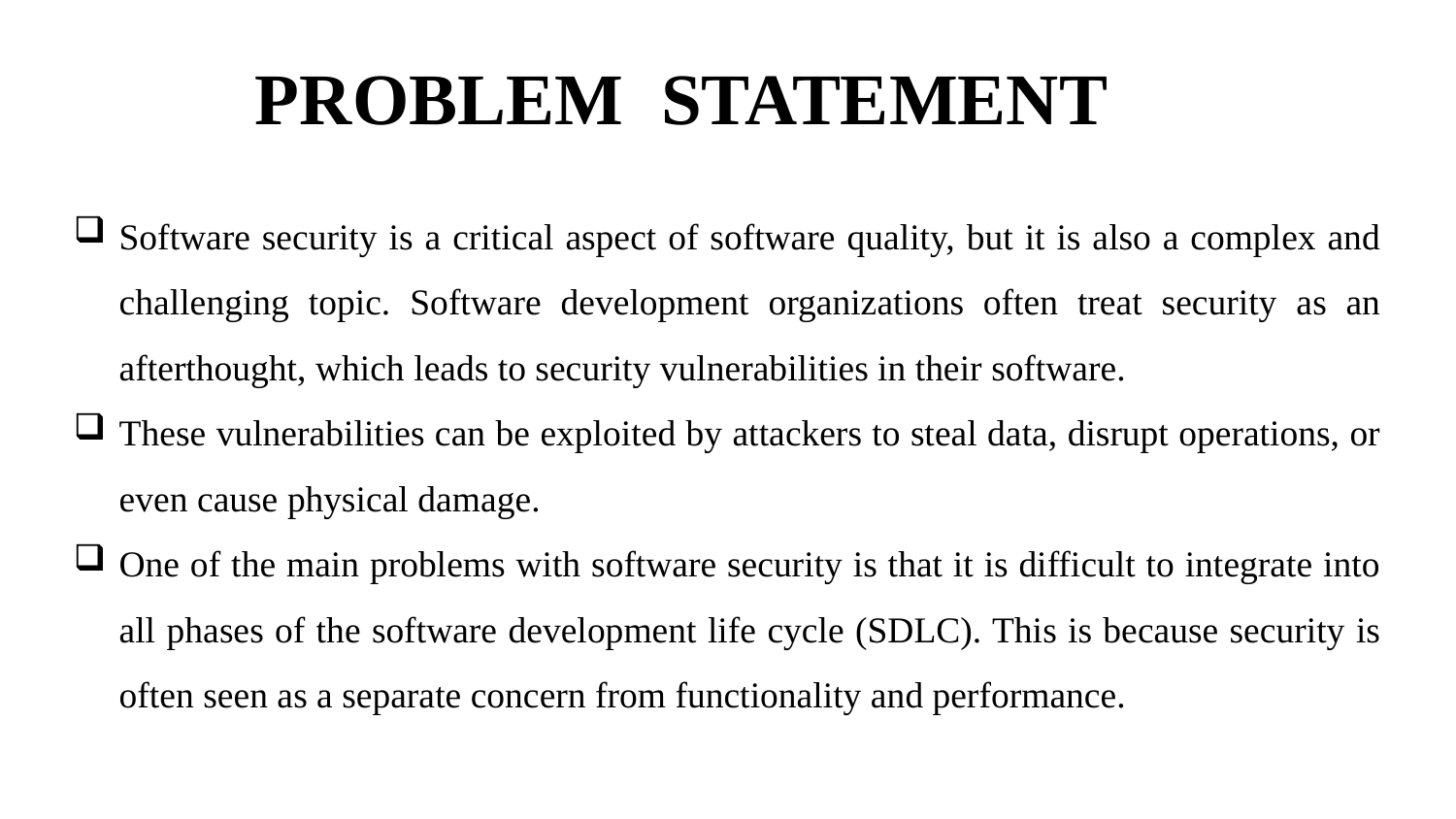

PROBLEM  STATEMENT
Software security is a critical aspect of software quality, but it is also a complex and challenging topic. Software development organizations often treat security as an afterthought, which leads to security vulnerabilities in their software.
These vulnerabilities can be exploited by attackers to steal data, disrupt operations, or even cause physical damage.
One of the main problems with software security is that it is difficult to integrate into all phases of the software development life cycle (SDLC). This is because security is often seen as a separate concern from functionality and performance.